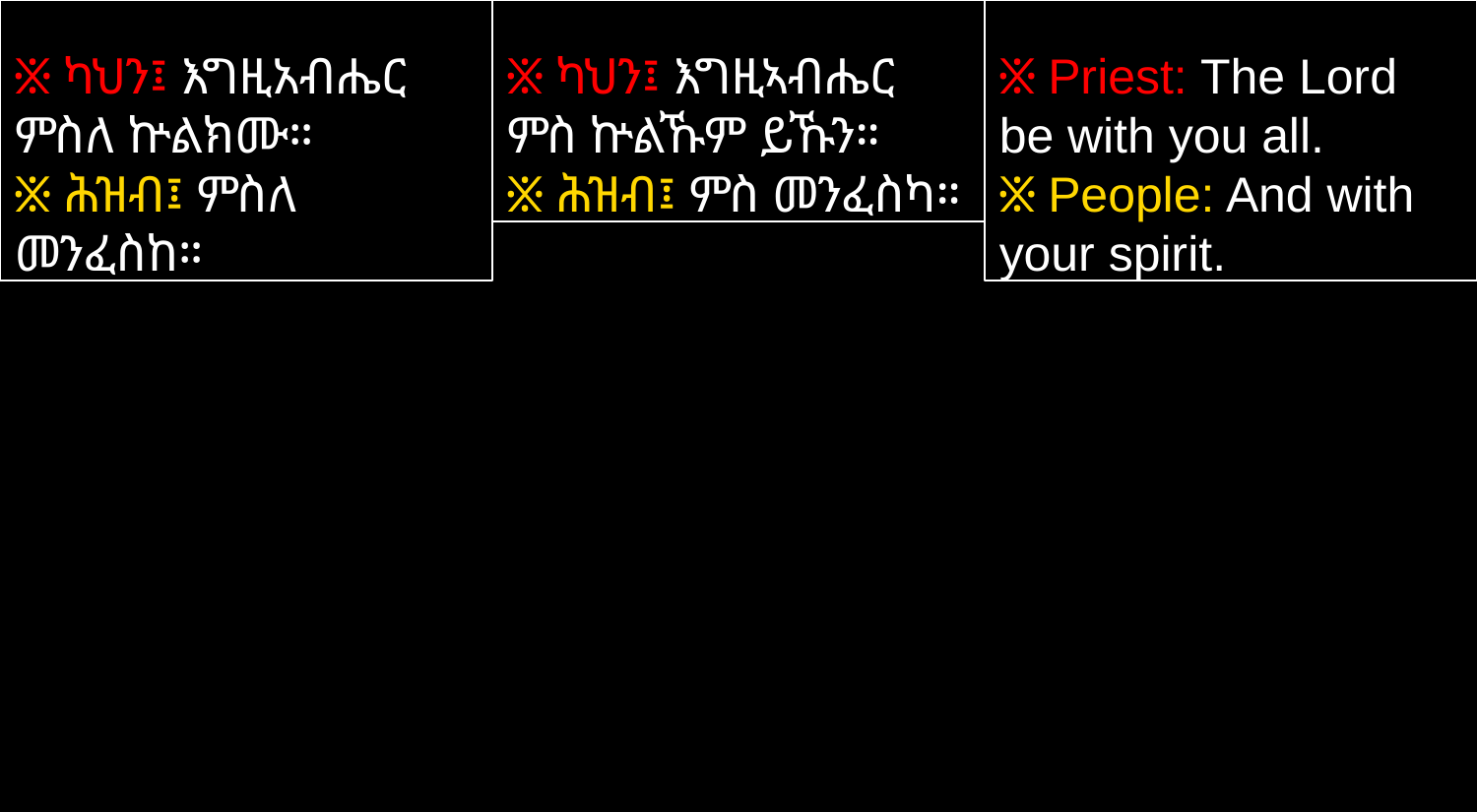

፠ ካህን፤ እግዚአብሔር ምስለ ኵልክሙ።
፠ ሕዝብ፤ ምስለ መንፈስከ።

፠ ካህን፤ እግዚኣብሔር ምስ ኵልኹም ይኹን።
፠ ሕዝብ፤ ምስ መንፈስካ።

፠ Priest: The Lord be with you all.
፠ People: And with your spirit.